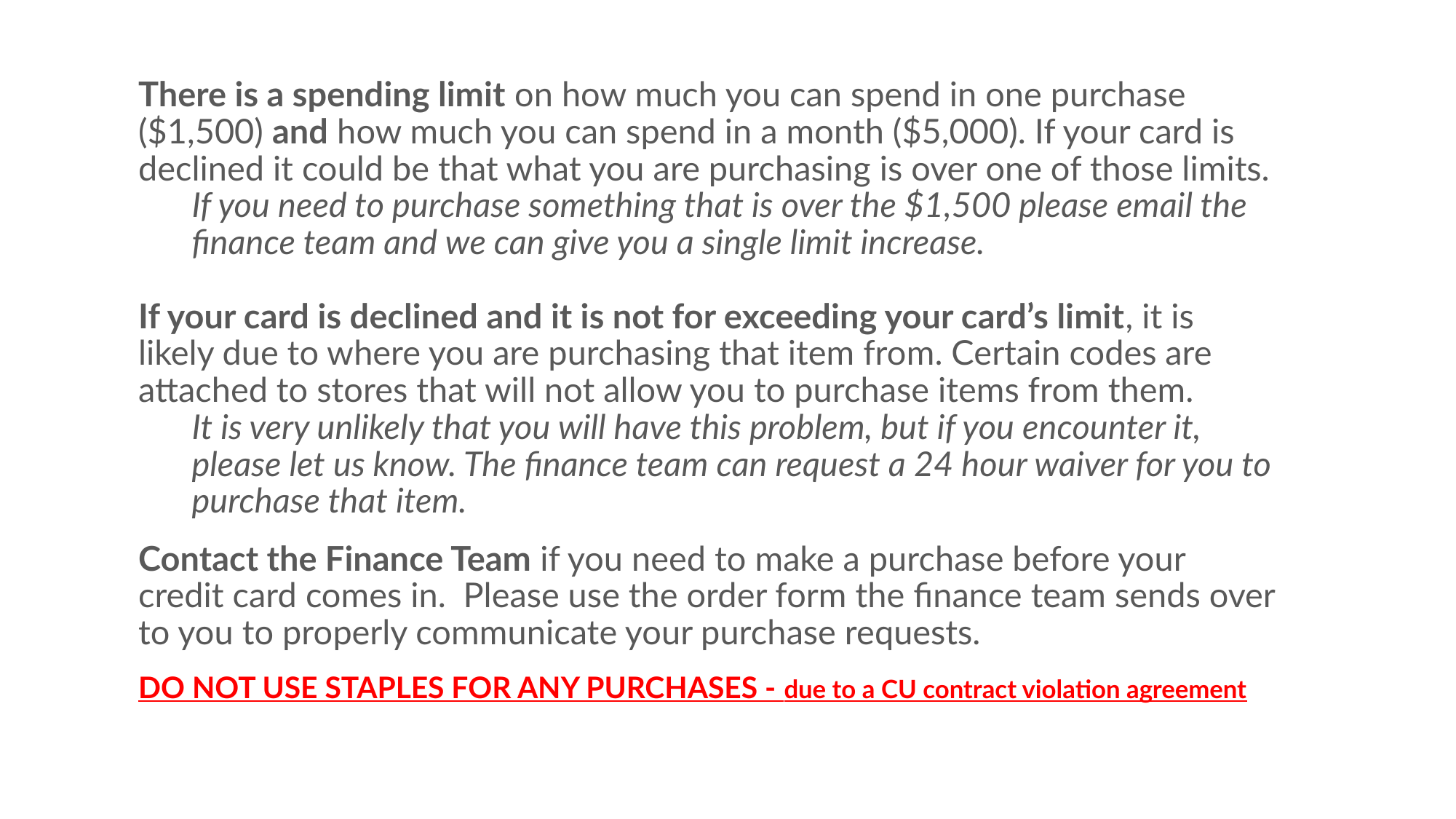

There is a spending limit on how much you can spend in one purchase ($1,500) and how much you can spend in a month ($5,000). If your card is declined it could be that what you are purchasing is over one of those limits.
If you need to purchase something that is over the $1,500 please email the finance team and we can give you a single limit increase.

If your card is declined and it is not for exceeding your card’s limit, it is likely due to where you are purchasing that item from. Certain codes are attached to stores that will not allow you to purchase items from them.
It is very unlikely that you will have this problem, but if you encounter it, please let us know. The finance team can request a 24 hour waiver for you to purchase that item.
Contact the Finance Team if you need to make a purchase before your credit card comes in.  Please use the order form the finance team sends over to you to properly communicate your purchase requests.
DO NOT USE STAPLES FOR ANY PURCHASES - due to a CU contract violation agreement